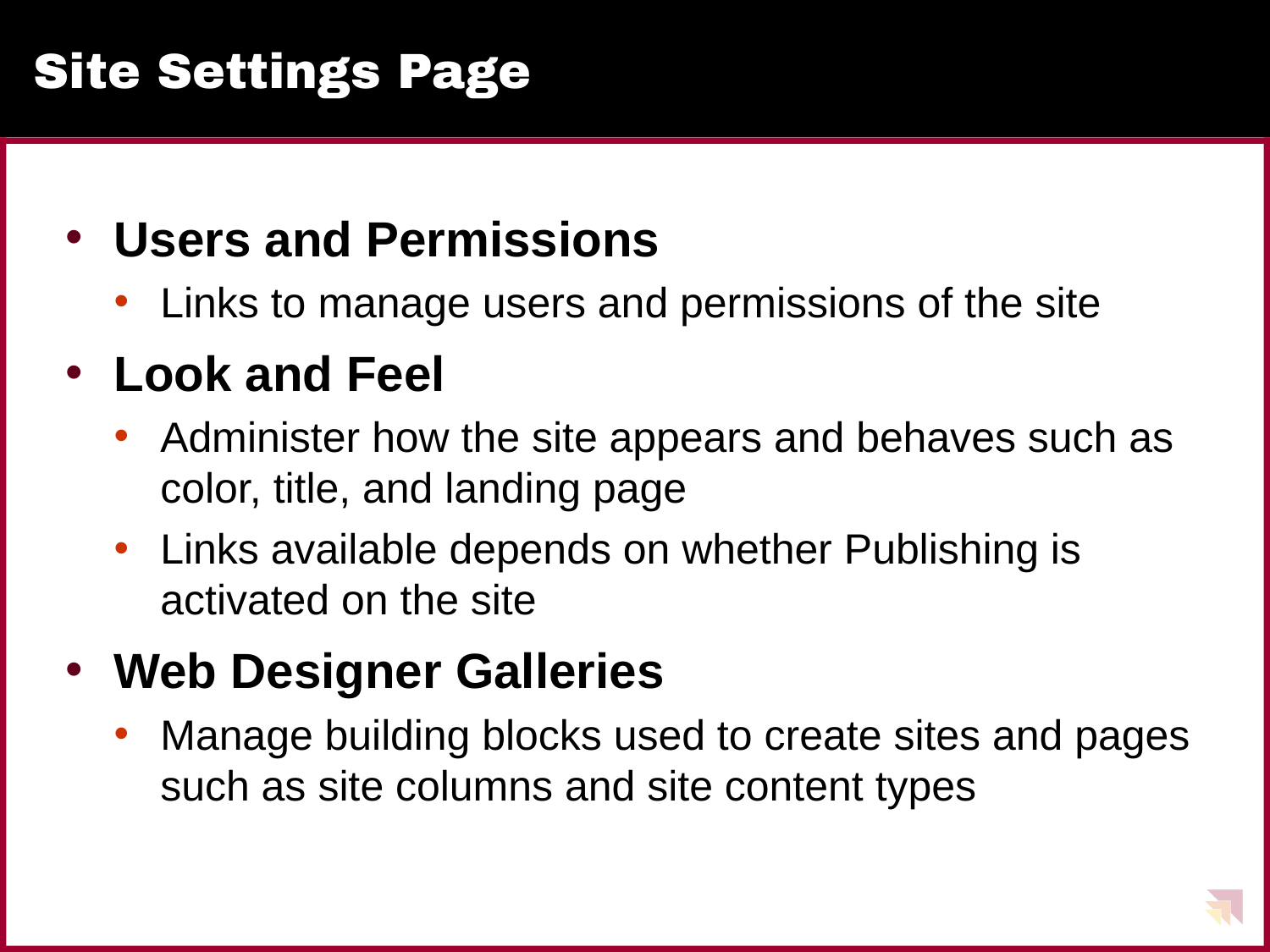

# Site Settings Page
Users and Permissions
Links to manage users and permissions of the site
Look and Feel
Administer how the site appears and behaves such as color, title, and landing page
Links available depends on whether Publishing is activated on the site
Web Designer Galleries
Manage building blocks used to create sites and pages such as site columns and site content types